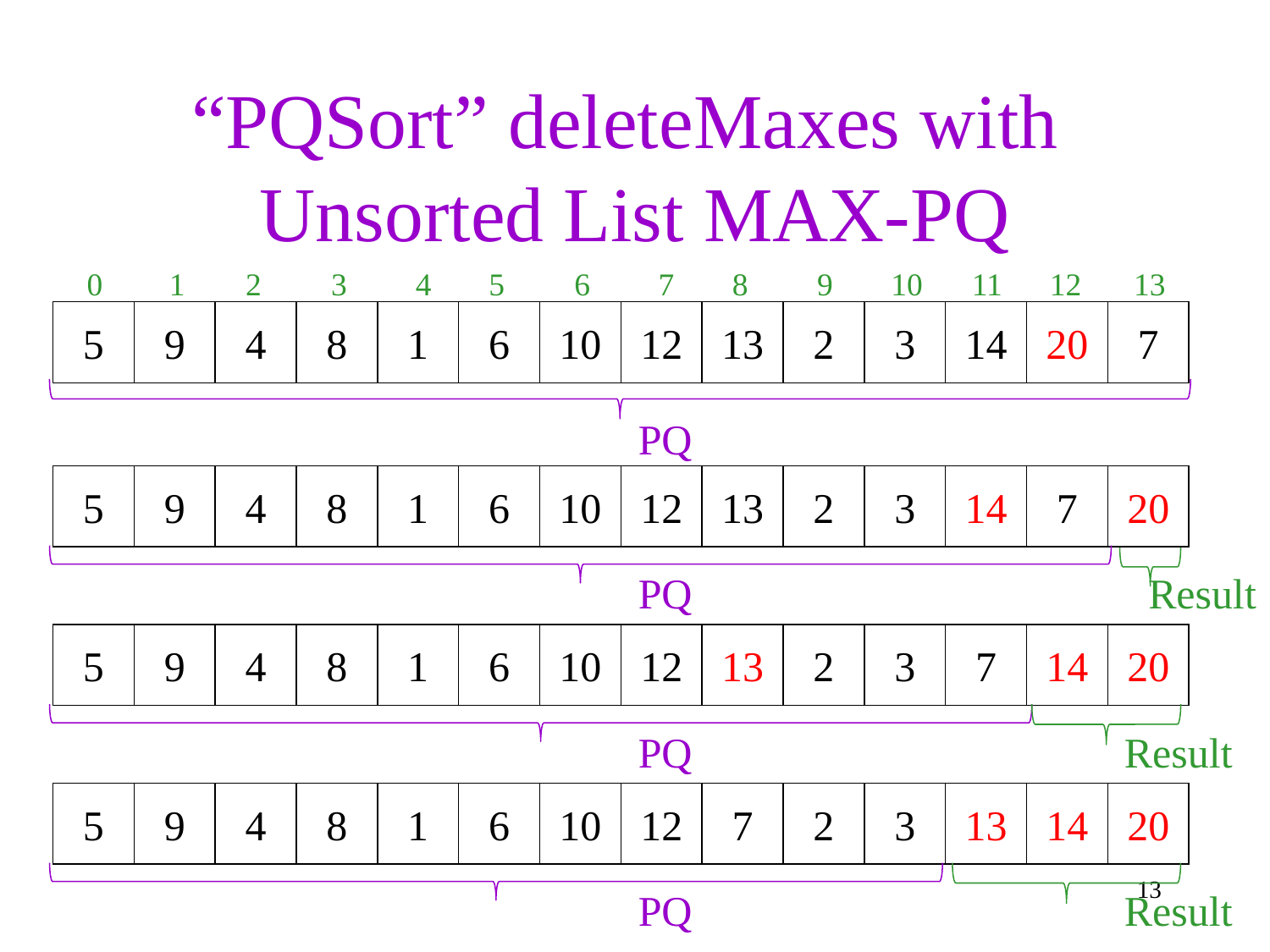

# “PQSort” deleteMaxes with Unsorted List MAX-PQ

0
1
2
3
4
5
6
7
8
9
10
11
12
13
5
9
4
8
1
6
10
12
13
2
3
14
20
7
PQ

5
9
4
8
1
6
10
12
13
2
3
14
7
20

PQ
Result
5
9
4
8
1
6
10
12
13
2
3
7
14
20

PQ
Result

5
9
4
8
1
6
10
12
7
2
3
13
14
20
13
PQ
Result